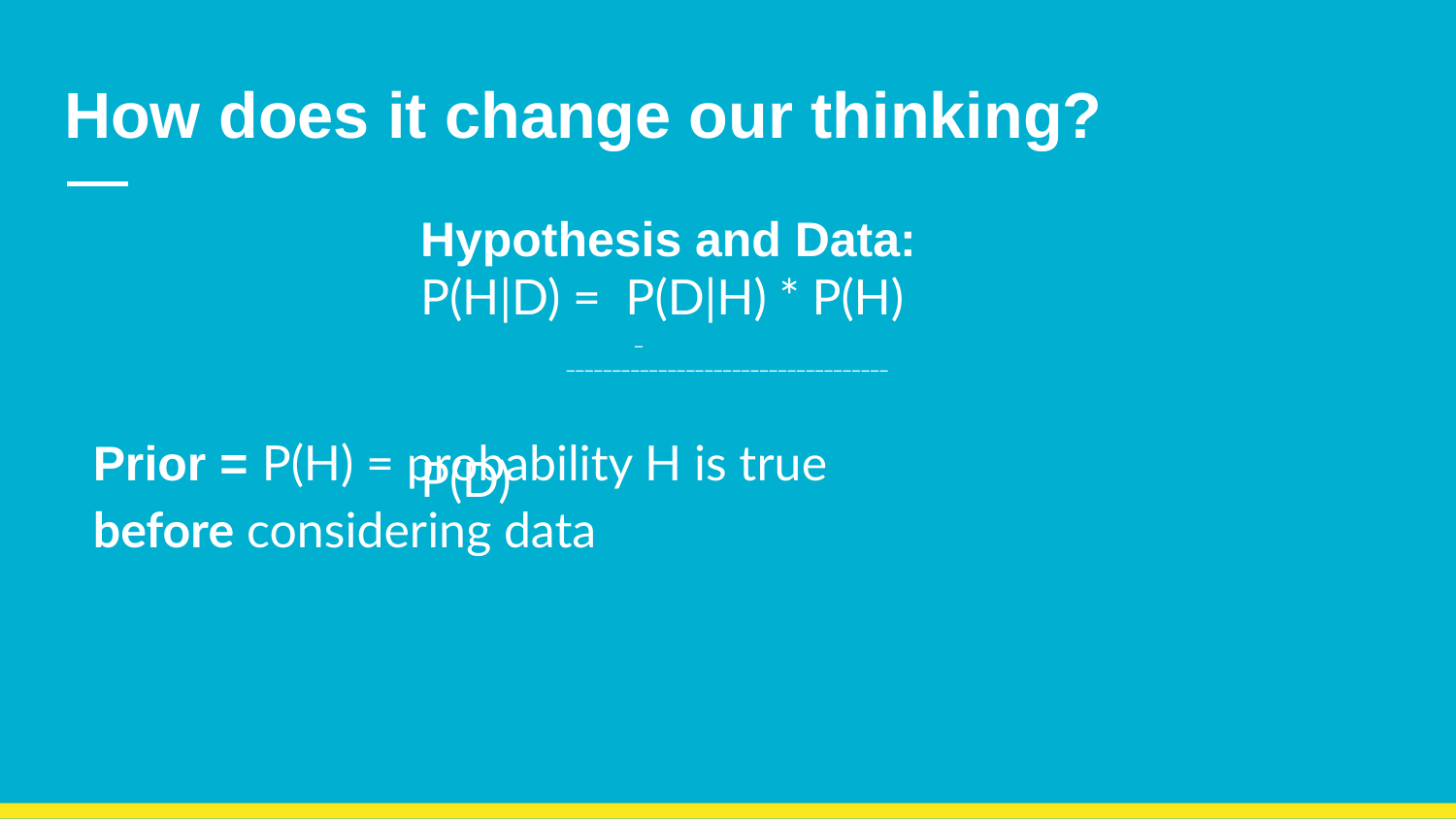

# How does it change our thinking?
Hypothesis and Data:
P(H|D) =  P(D|H) * P(H)                                                   _			___________________________________
          			   P(D)

Prior = P(H) = probability H is true before considering data